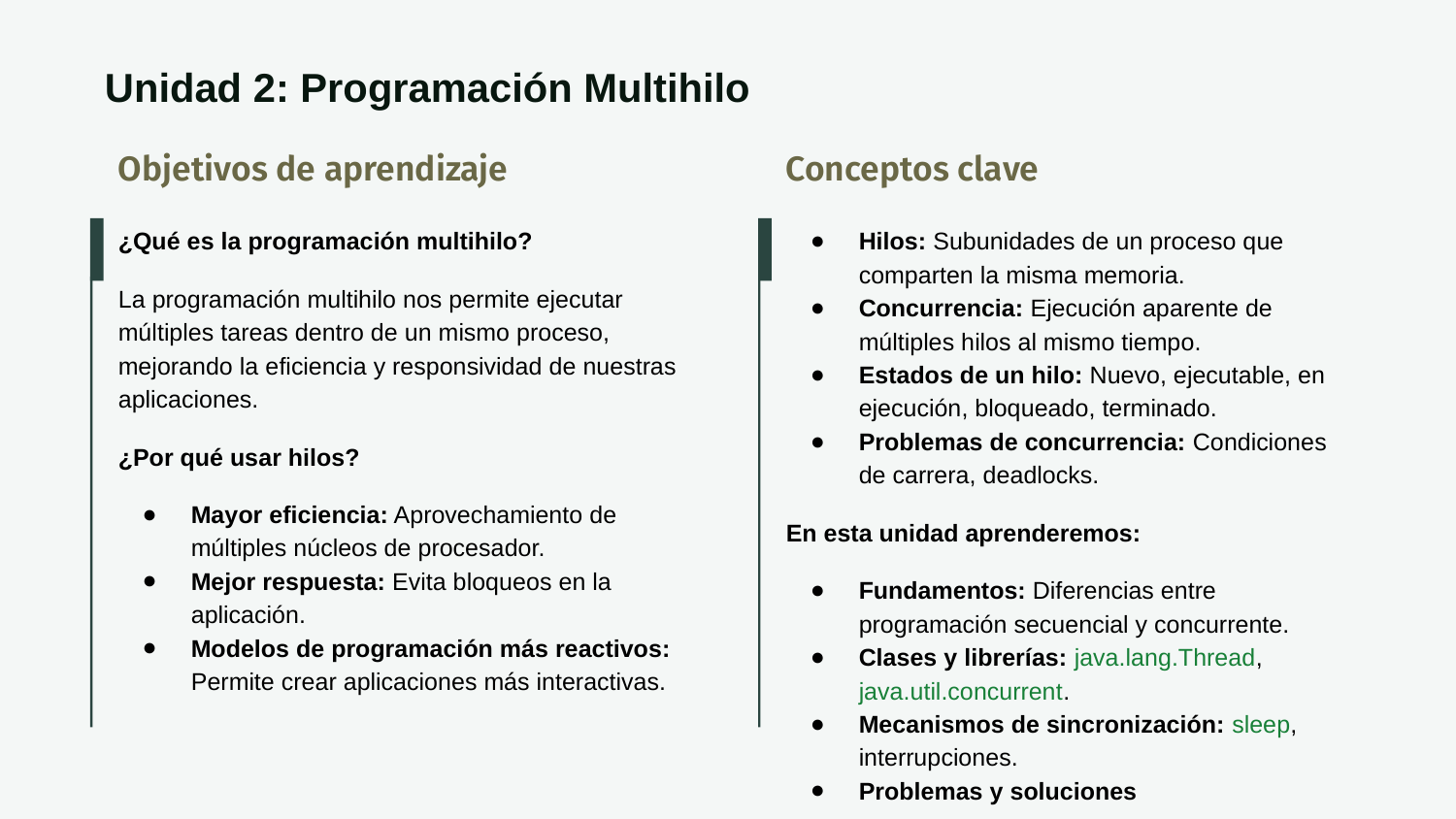

# Unidad 2: Programación Multihilo

Objetivos de aprendizaje
Conceptos clave
¿Qué es la programación multihilo?
La programación multihilo nos permite ejecutar múltiples tareas dentro de un mismo proceso, mejorando la eficiencia y responsividad de nuestras aplicaciones.
¿Por qué usar hilos?
Mayor eficiencia: Aprovechamiento de múltiples núcleos de procesador.
Mejor respuesta: Evita bloqueos en la aplicación.
Modelos de programación más reactivos: Permite crear aplicaciones más interactivas.

Hilos: Subunidades de un proceso que comparten la misma memoria.
Concurrencia: Ejecución aparente de múltiples hilos al mismo tiempo.
Estados de un hilo: Nuevo, ejecutable, en ejecución, bloqueado, terminado.
Problemas de concurrencia: Condiciones de carrera, deadlocks.
En esta unidad aprenderemos:
Fundamentos: Diferencias entre programación secuencial y concurrente.
Clases y librerías: java.lang.Thread, java.util.concurrent.
Mecanismos de sincronización: sleep, interrupciones.
Problemas y soluciones